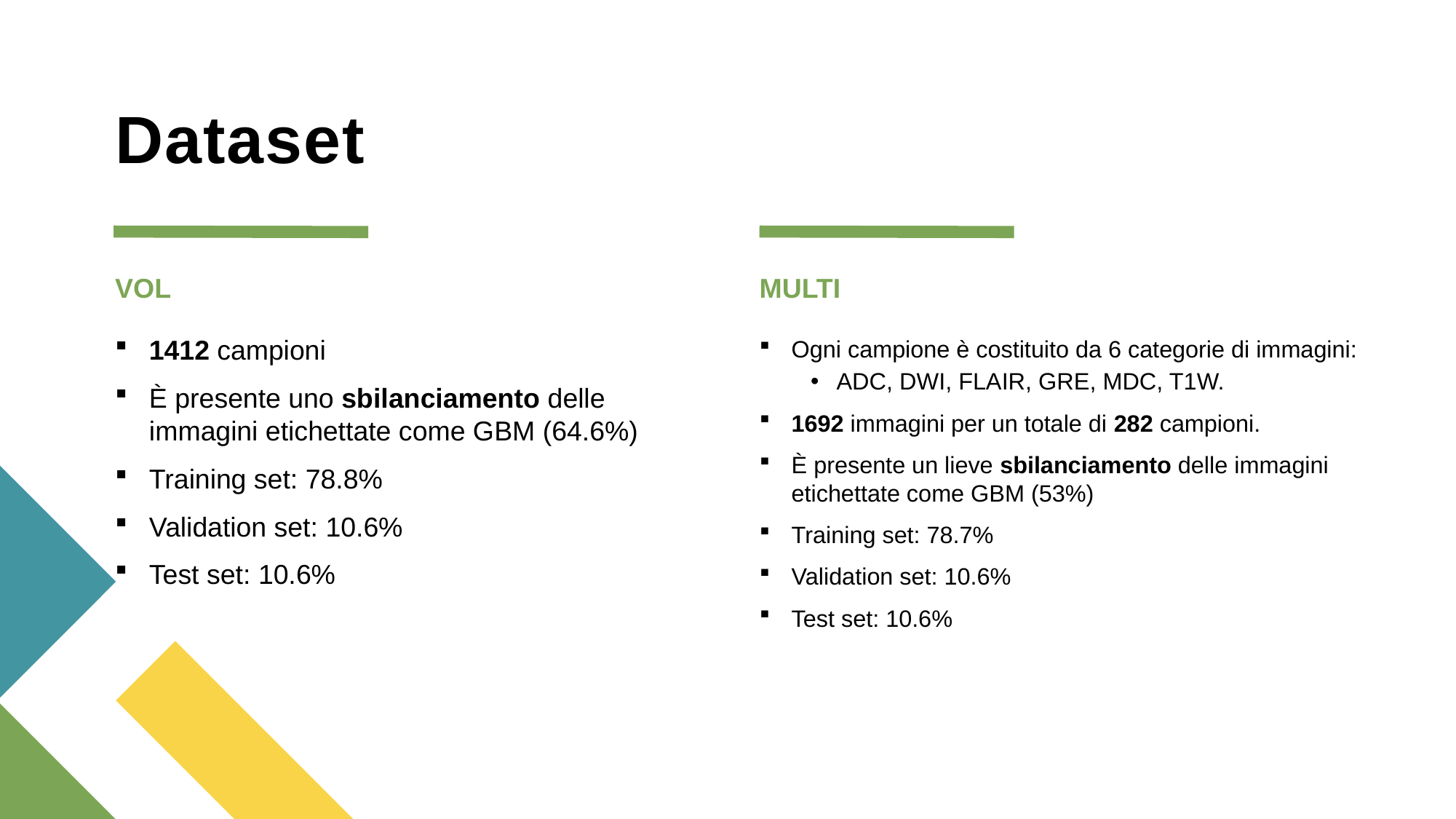

# Dataset
VOL
MULTI
1412 campioni
È presente uno sbilanciamento delle immagini etichettate come GBM (64.6%)
Training set: 78.8%
Validation set: 10.6%
Test set: 10.6%

Ogni campione è costituito da 6 categorie di immagini:
ADC, DWI, FLAIR, GRE, MDC, T1W.
1692 immagini per un totale di 282 campioni.
È presente un lieve sbilanciamento delle immagini etichettate come GBM (53%)
Training set: 78.7%
Validation set: 10.6%
Test set: 10.6%

3